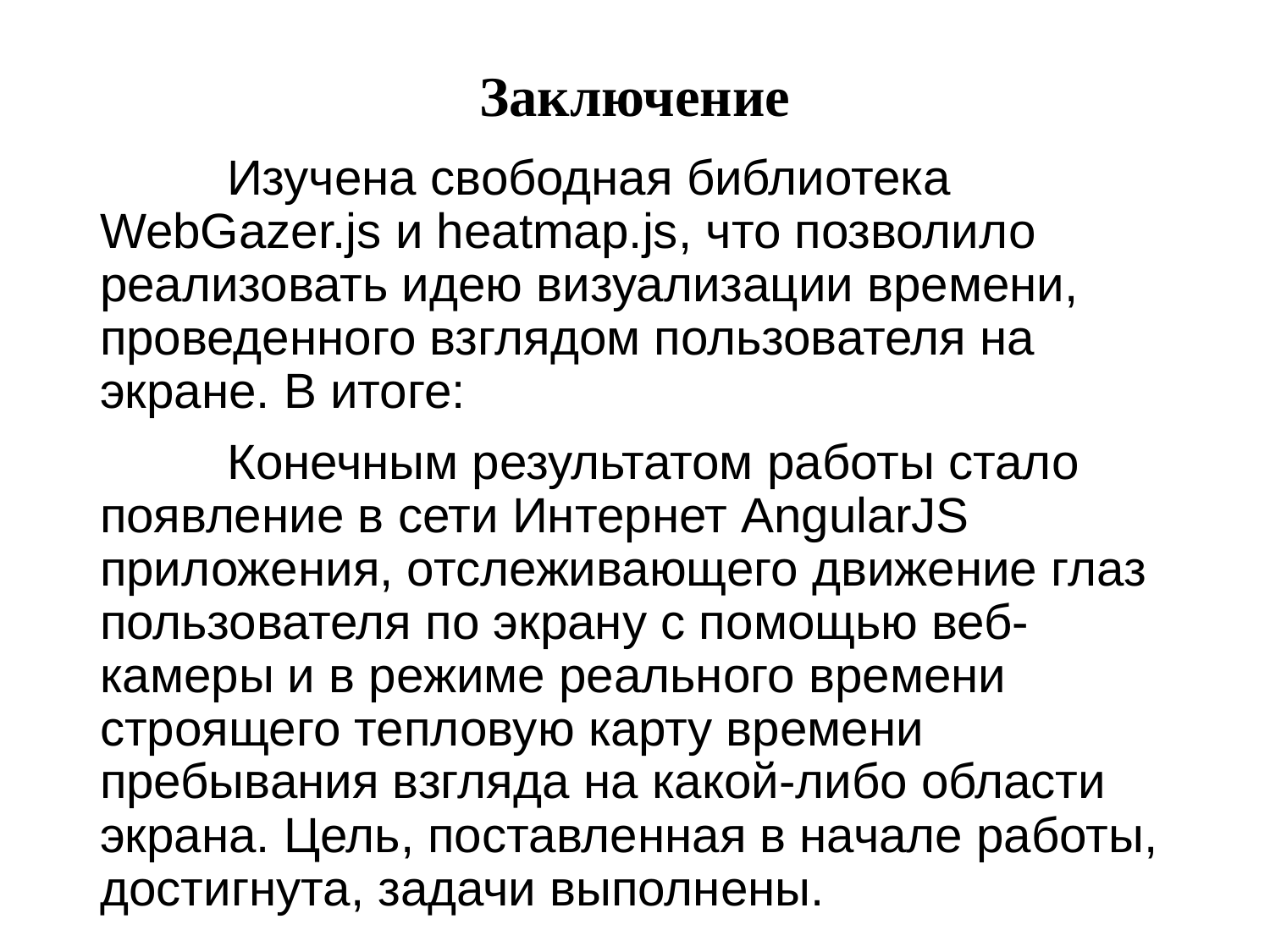

# Заключение
	Изучена свободная библиотека WebGazer.js и heatmap.js, что позволило реализовать идею визуализации времени, проведенного взглядом пользователя на экране. В итоге:
	Конечным результатом работы стало появление в сети Интернет AngularJS приложения, отслеживающего движение глаз пользователя по экрану с помощью веб-камеры и в режиме реального времени строящего тепловую карту времени пребывания взгляда на какой-либо области экрана. Цель, поставленная в начале работы, достигнута, задачи выполнены.

14